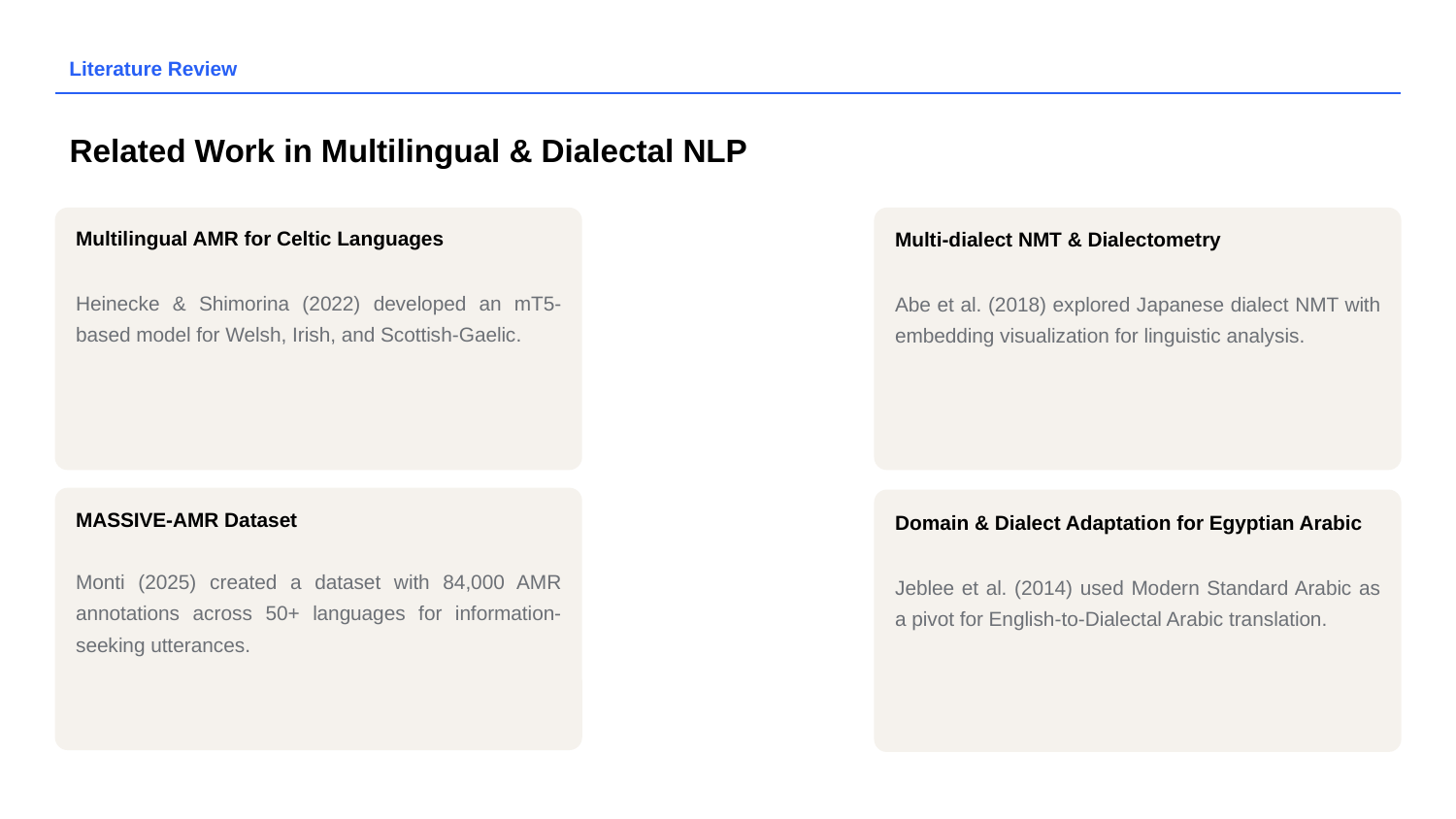

Literature Review
# Related Work in Multilingual & Dialectal NLP

Multilingual AMR for Celtic Languages
Multi-dialect NMT & Dialectometry
Heinecke & Shimorina (2022) developed an mT5-based model for Welsh, Irish, and Scottish-Gaelic.
Abe et al. (2018) explored Japanese dialect NMT with embedding visualization for linguistic analysis.

MASSIVE-AMR Dataset
Domain & Dialect Adaptation for Egyptian Arabic
Monti (2025) created a dataset with 84,000 AMR annotations across 50+ languages for information-seeking utterances.
Jeblee et al. (2014) used Modern Standard Arabic as a pivot for English-to-Dialectal Arabic translation.